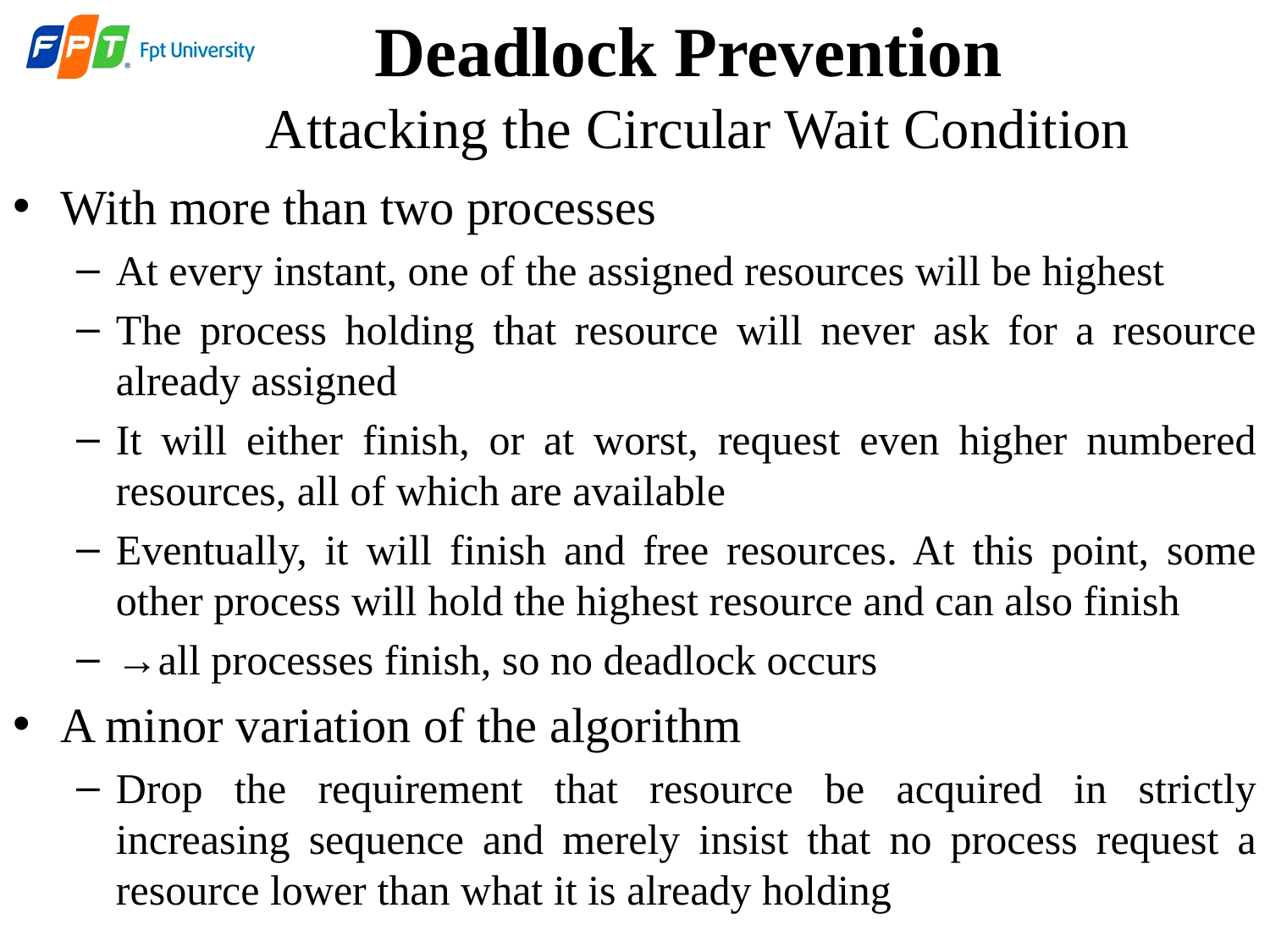

Deadlock Prevention
Attacking the Circular Wait Condition
With more than two processes
At every instant, one of the assigned resources will be highest
The process holding that resource will never ask for a resource already assigned
It will either finish, or at worst, request even higher numbered resources, all of which are available
Eventually, it will finish and free resources. At this point, some other process will hold the highest resource and can also finish
→all processes finish, so no deadlock occurs
A minor variation of the algorithm
Drop the requirement that resource be acquired in strictly increasing sequence and merely insist that no process request a resource lower than what it is already holding